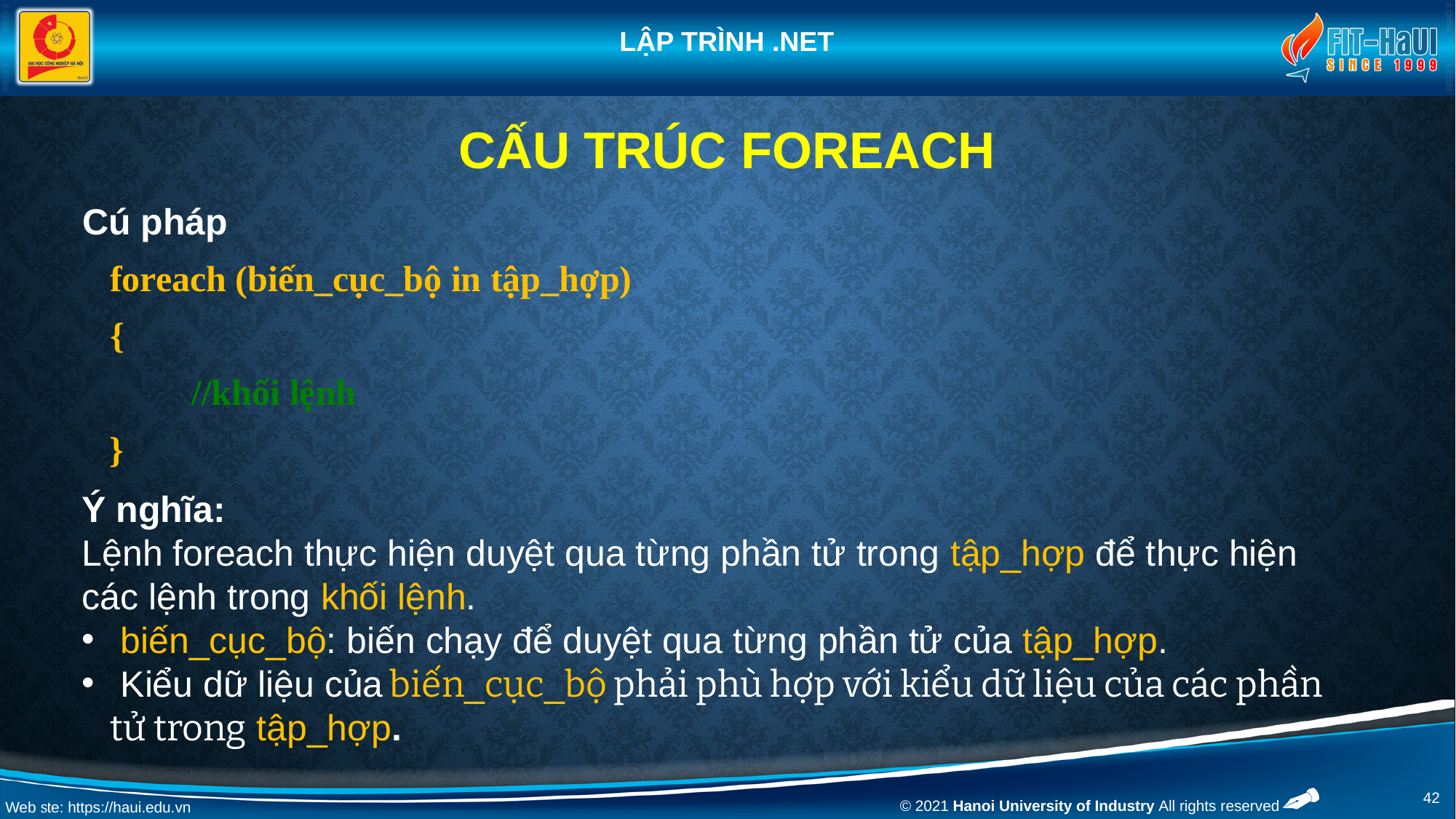

# Cấu trúc forEACH
Cú pháp
foreach (biến_cục_bộ in tập_hợp)
{
	//khối lệnh
   }

Ý nghĩa:
Lệnh foreach thực hiện duyệt qua từng phần tử trong tập_hợp để thực hiện các lệnh trong khối lệnh.
 biến_cục_bộ: biến chạy để duyệt qua từng phần tử của tập_hợp.
 Kiểu dữ liệu của biến_cục_bộ phải phù hợp với kiểu dữ liệu của các phần tử trong tập_hợp.